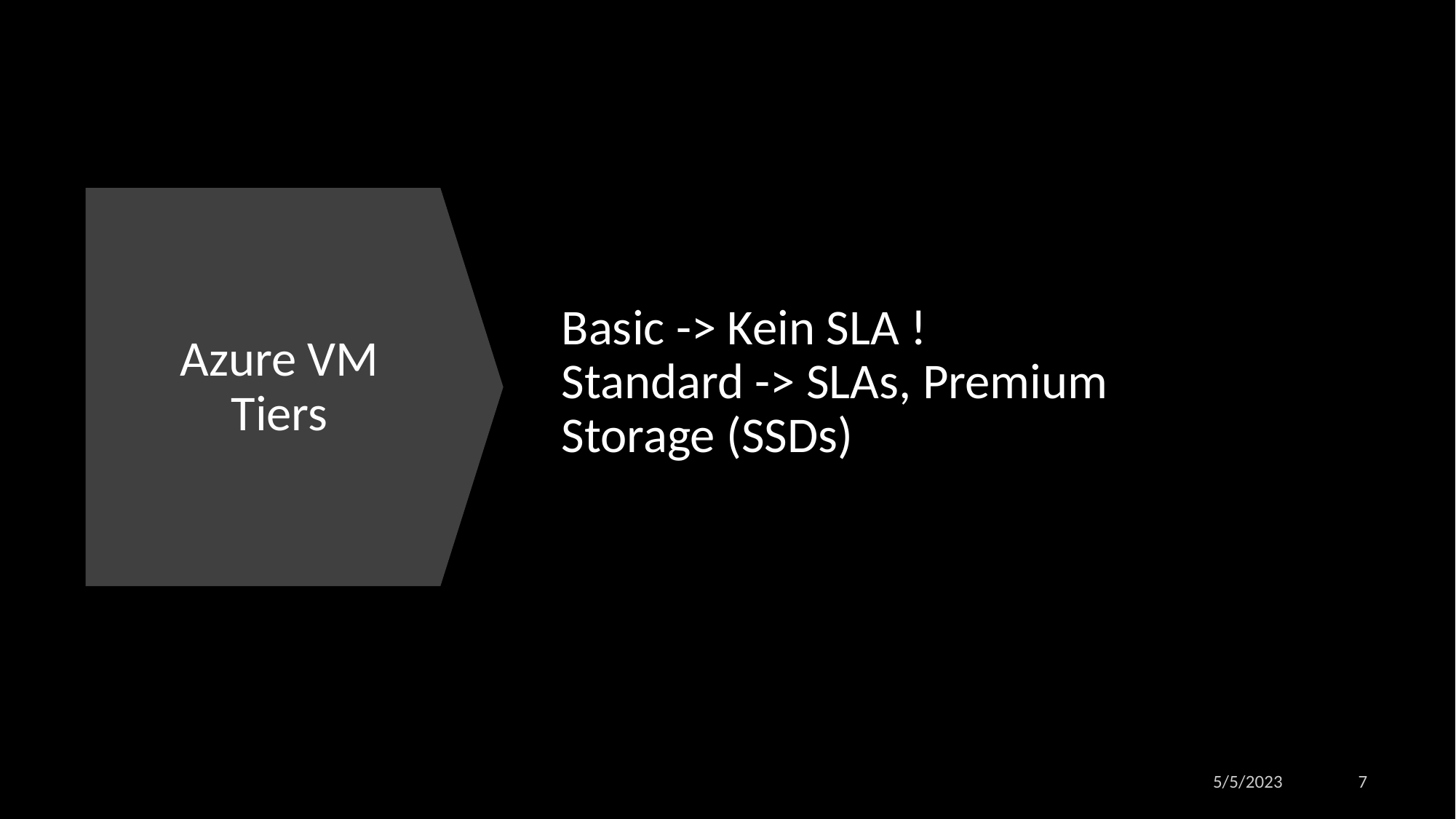

Basic -> Kein SLA !
Standard -> SLAs, Premium Storage (SSDs)
# Azure VM Tiers
5/5/2023
7